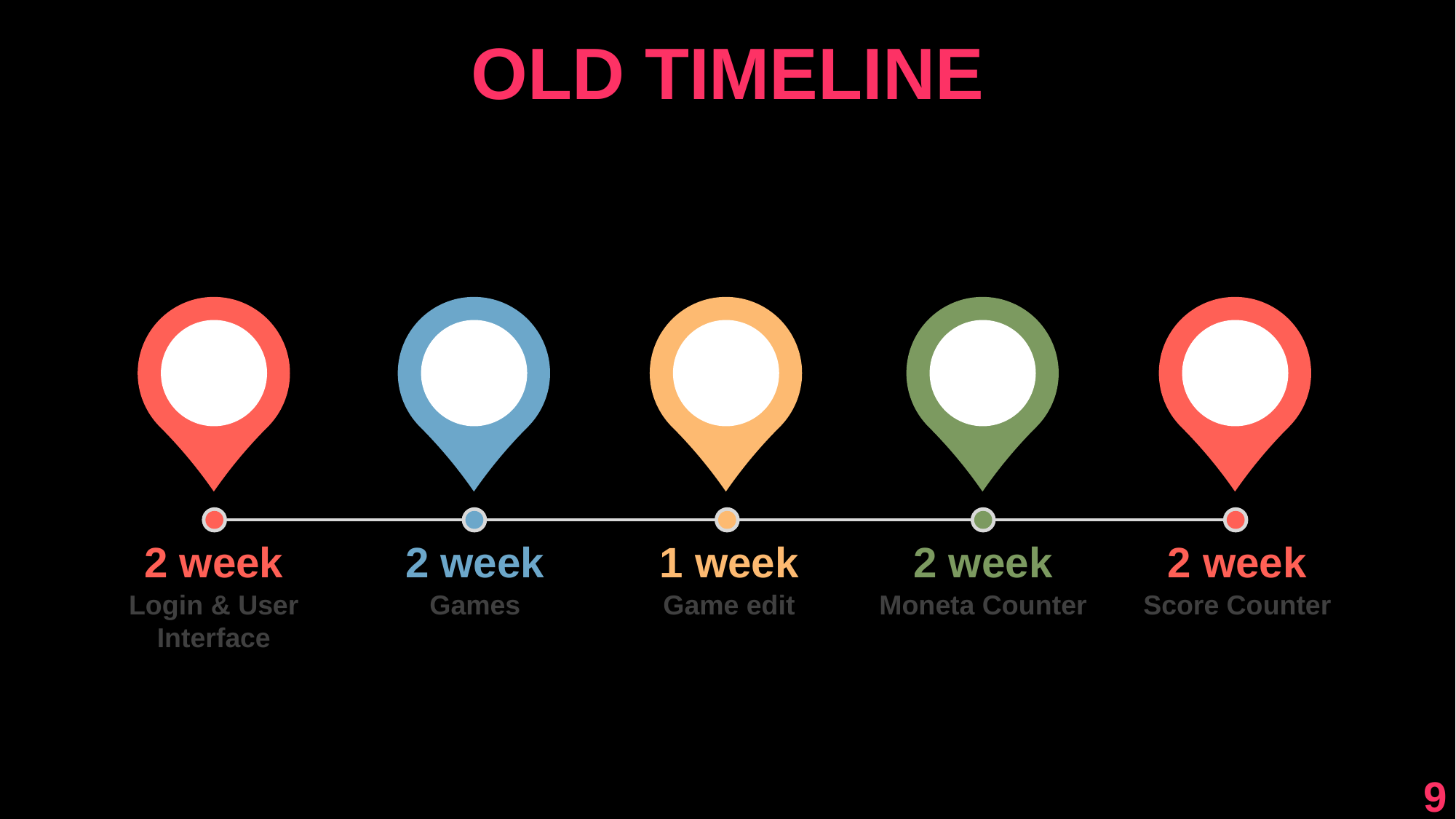

OLD TIMELINE

2 week
2 week
1 week
2 week
2 week
Login & User Interface

Games

Game edit

Moneta Counter

Score Counter

9